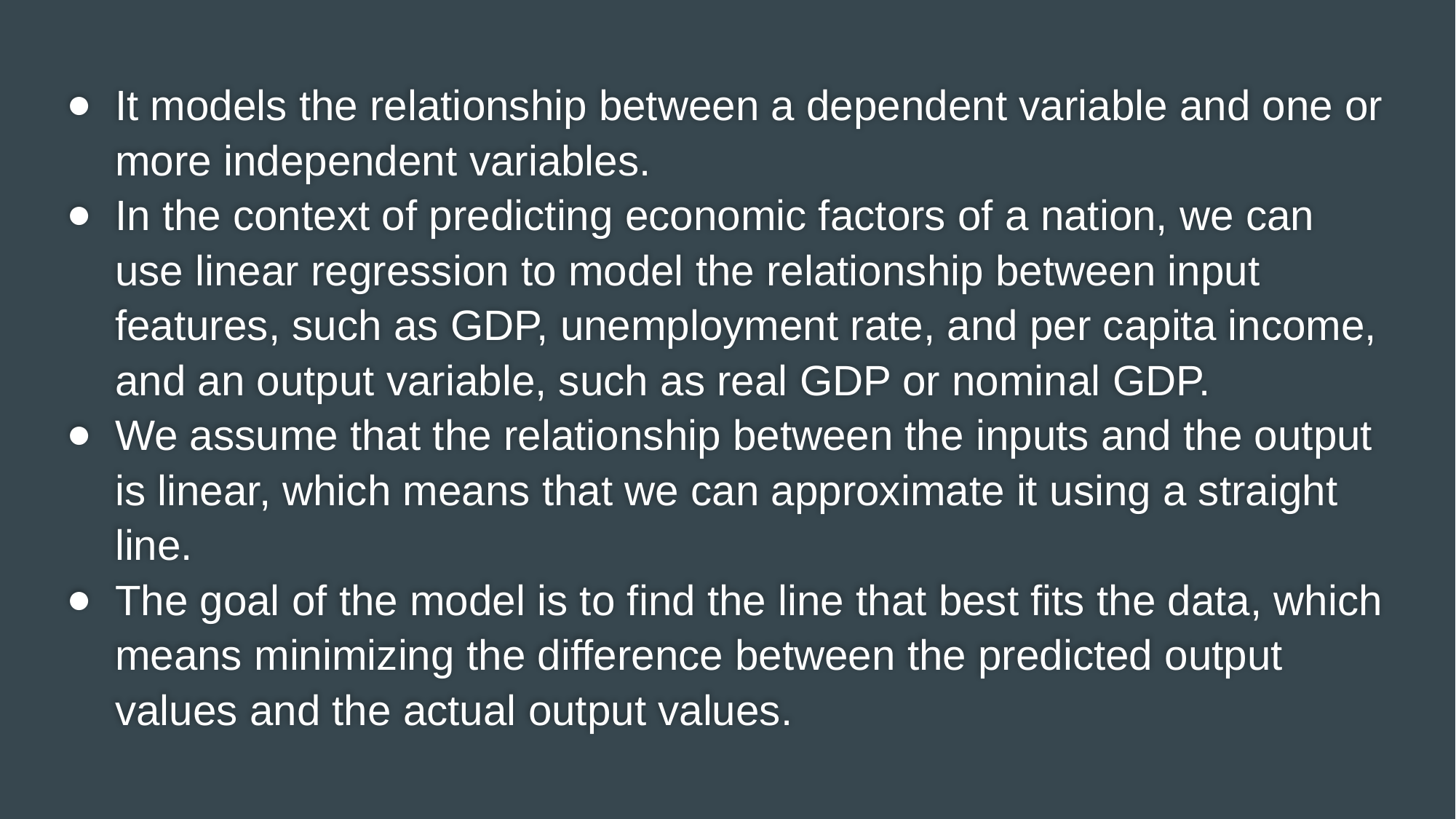

It models the relationship between a dependent variable and one or more independent variables.
In the context of predicting economic factors of a nation, we can use linear regression to model the relationship between input features, such as GDP, unemployment rate, and per capita income, and an output variable, such as real GDP or nominal GDP.
We assume that the relationship between the inputs and the output is linear, which means that we can approximate it using a straight line.
The goal of the model is to find the line that best fits the data, which means minimizing the difference between the predicted output values and the actual output values.